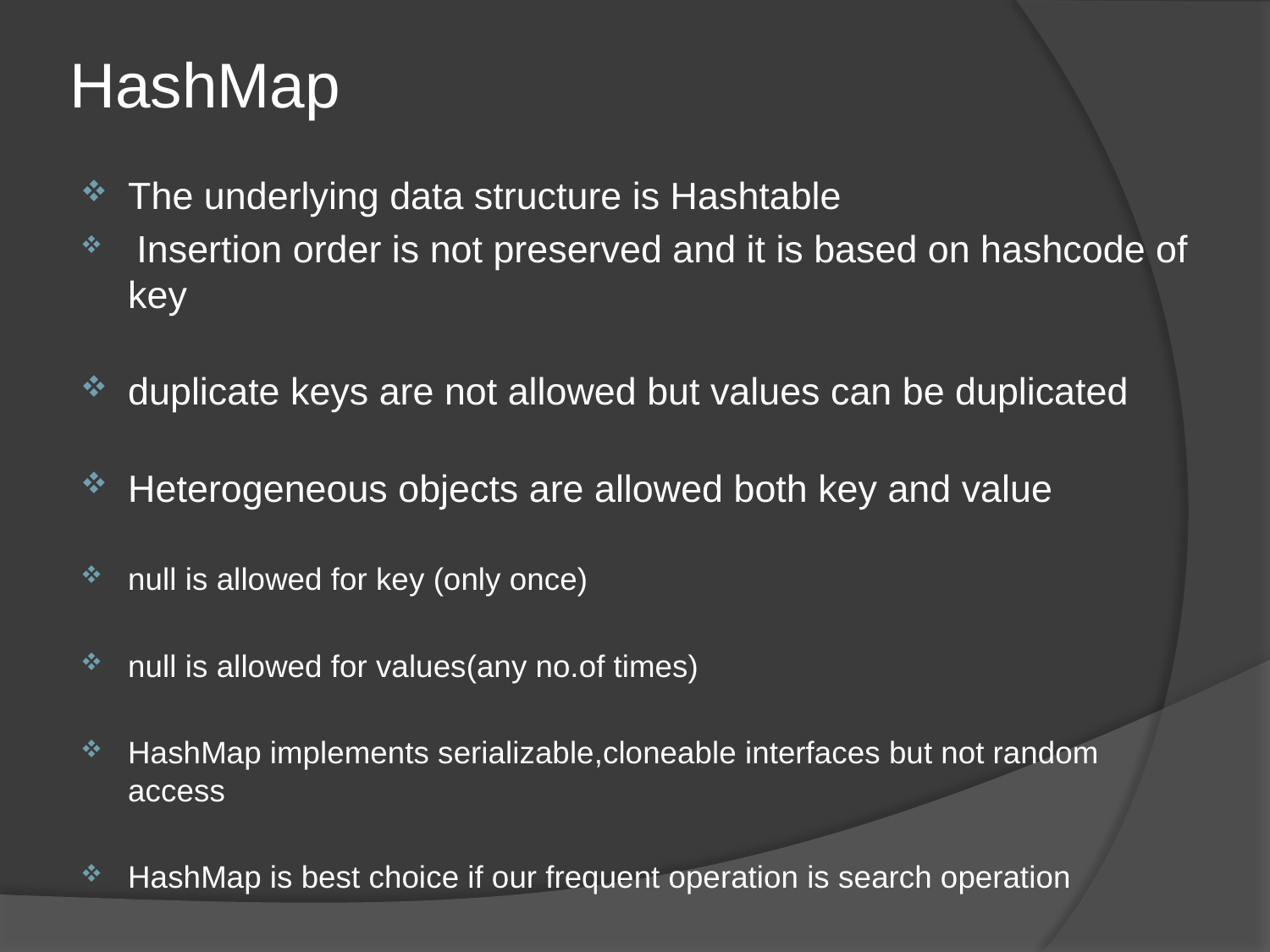

# HashMap

The underlying data structure is Hashtable
 Insertion order is not preserved and it is based on hashcode of key

duplicate keys are not allowed but values can be duplicated

Heterogeneous objects are allowed both key and value

null is allowed for key (only once)

null is allowed for values(any no.of times)

HashMap implements serializable,cloneable interfaces but not random access

HashMap is best choice if our frequent operation is search operation